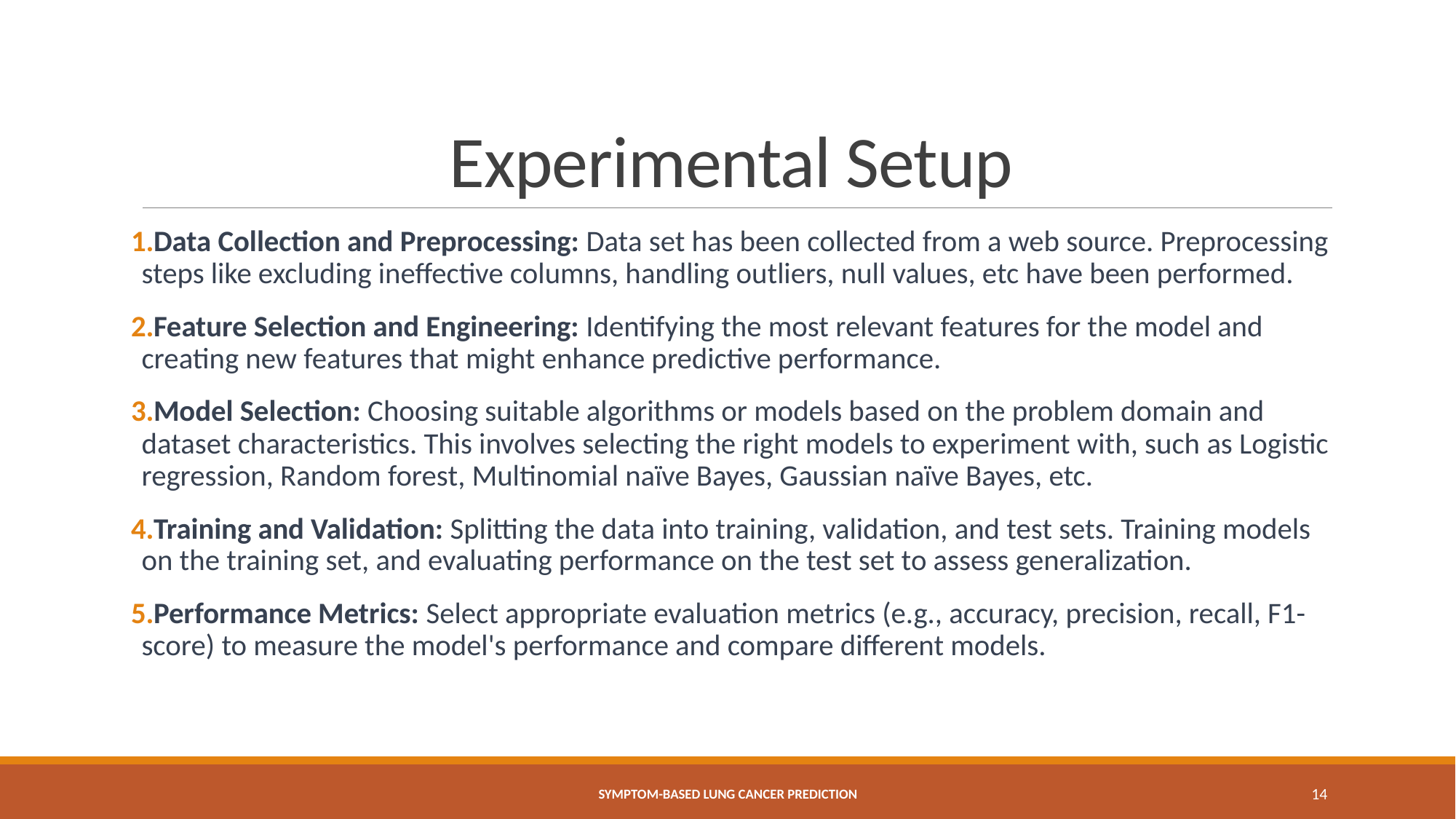

# Experimental Setup
Data Collection and Preprocessing: Data set has been collected from a web source. Preprocessing steps like excluding ineffective columns, handling outliers, null values, etc have been performed.
Feature Selection and Engineering: Identifying the most relevant features for the model and creating new features that might enhance predictive performance.
Model Selection: Choosing suitable algorithms or models based on the problem domain and dataset characteristics. This involves selecting the right models to experiment with, such as Logistic regression, Random forest, Multinomial naïve Bayes, Gaussian naïve Bayes, etc.
Training and Validation: Splitting the data into training, validation, and test sets. Training models on the training set, and evaluating performance on the test set to assess generalization.
Performance Metrics: Select appropriate evaluation metrics (e.g., accuracy, precision, recall, F1-score) to measure the model's performance and compare different models.

SYMPTOM-BASED LUNG CANCER PREDICTION
14